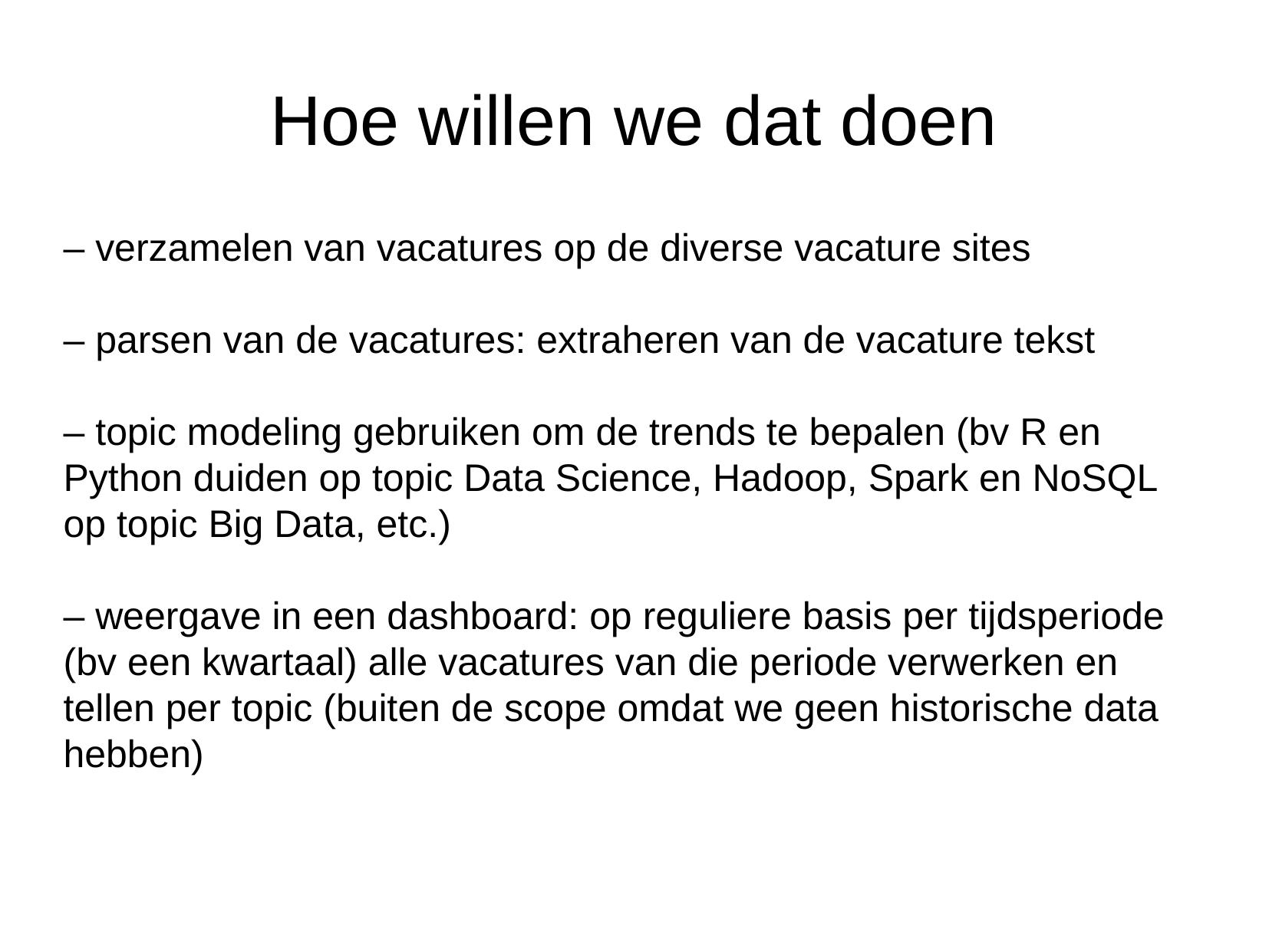

Hoe willen we dat doen
– verzamelen van vacatures op de diverse vacature sites

– parsen van de vacatures: extraheren van de vacature tekst

– topic modeling gebruiken om de trends te bepalen (bv R en Python duiden op topic Data Science, Hadoop, Spark en NoSQL op topic Big Data, etc.)

– weergave in een dashboard: op reguliere basis per tijdsperiode (bv een kwartaal) alle vacatures van die periode verwerken en tellen per topic (buiten de scope omdat we geen historische data hebben)